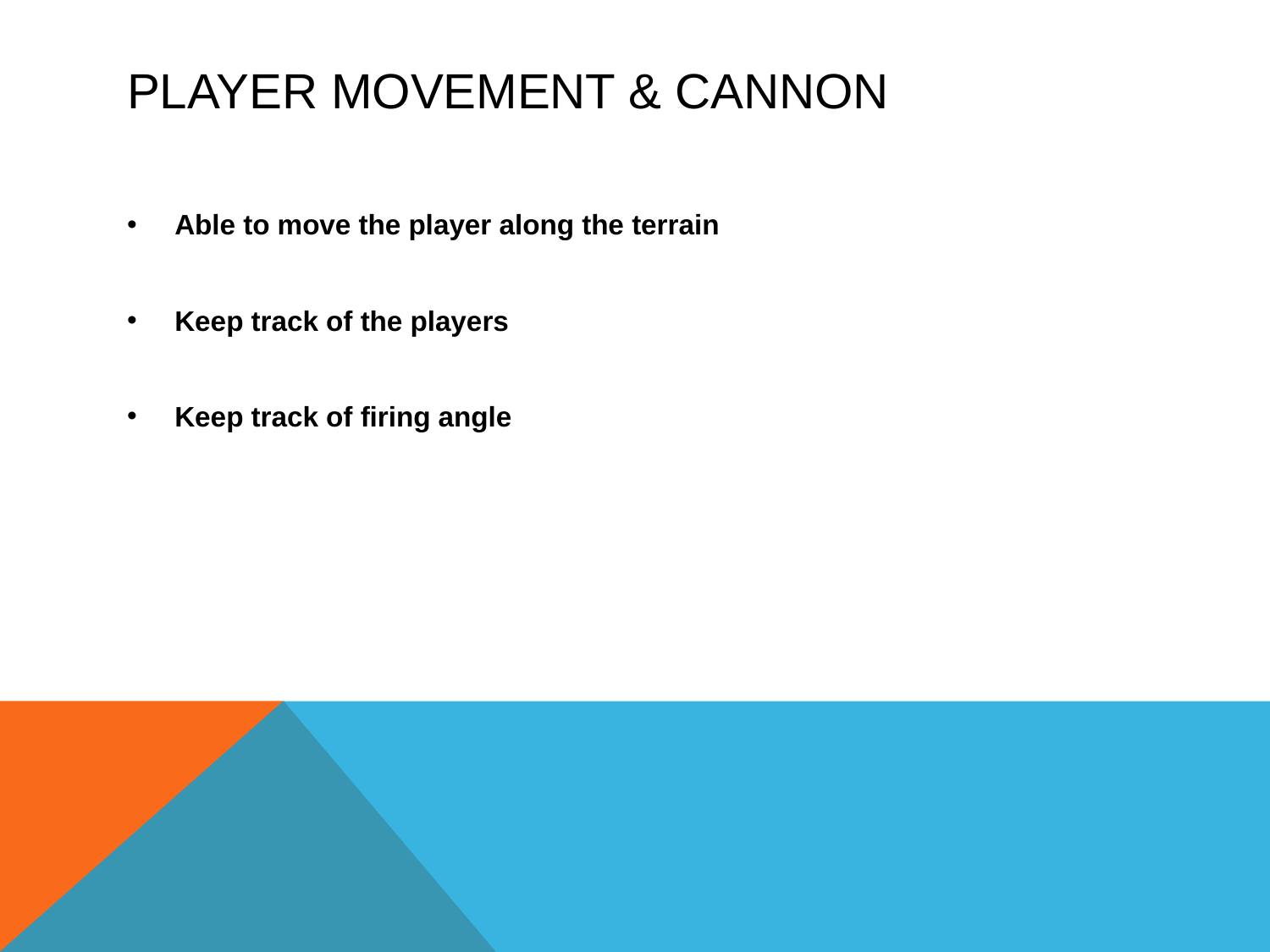

# Player Movement & Cannon

Able to move the player along the terrain

Keep track of the players

Keep track of firing angle